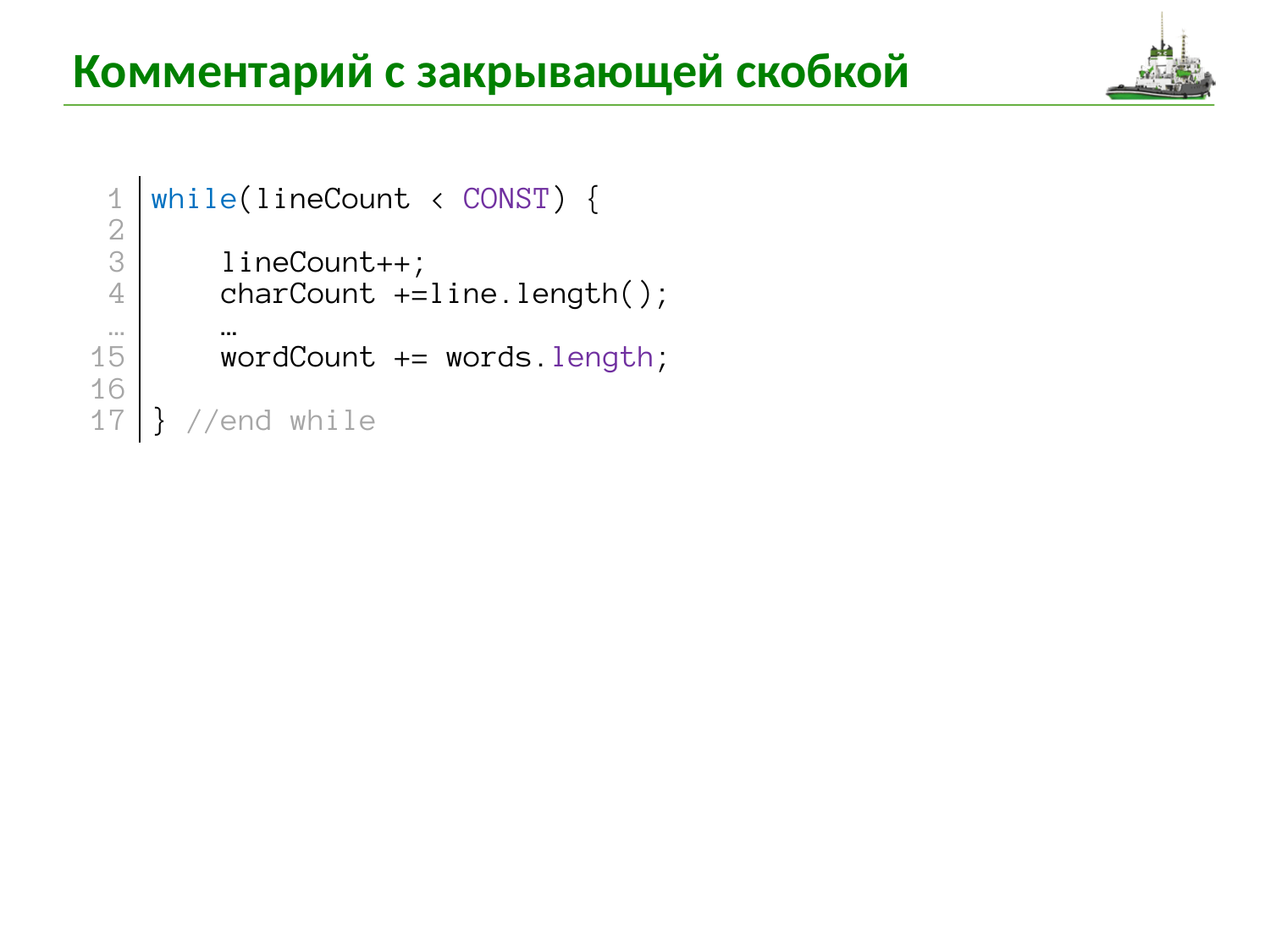

# Комментарий с закрывающей скобкой
| 1 2 3 4 … 15 16 17 | while(lineCount < CONST) { lineCount++; charCount +=line.length(); … wordCount += words.length; } //end while |
| --- | --- |